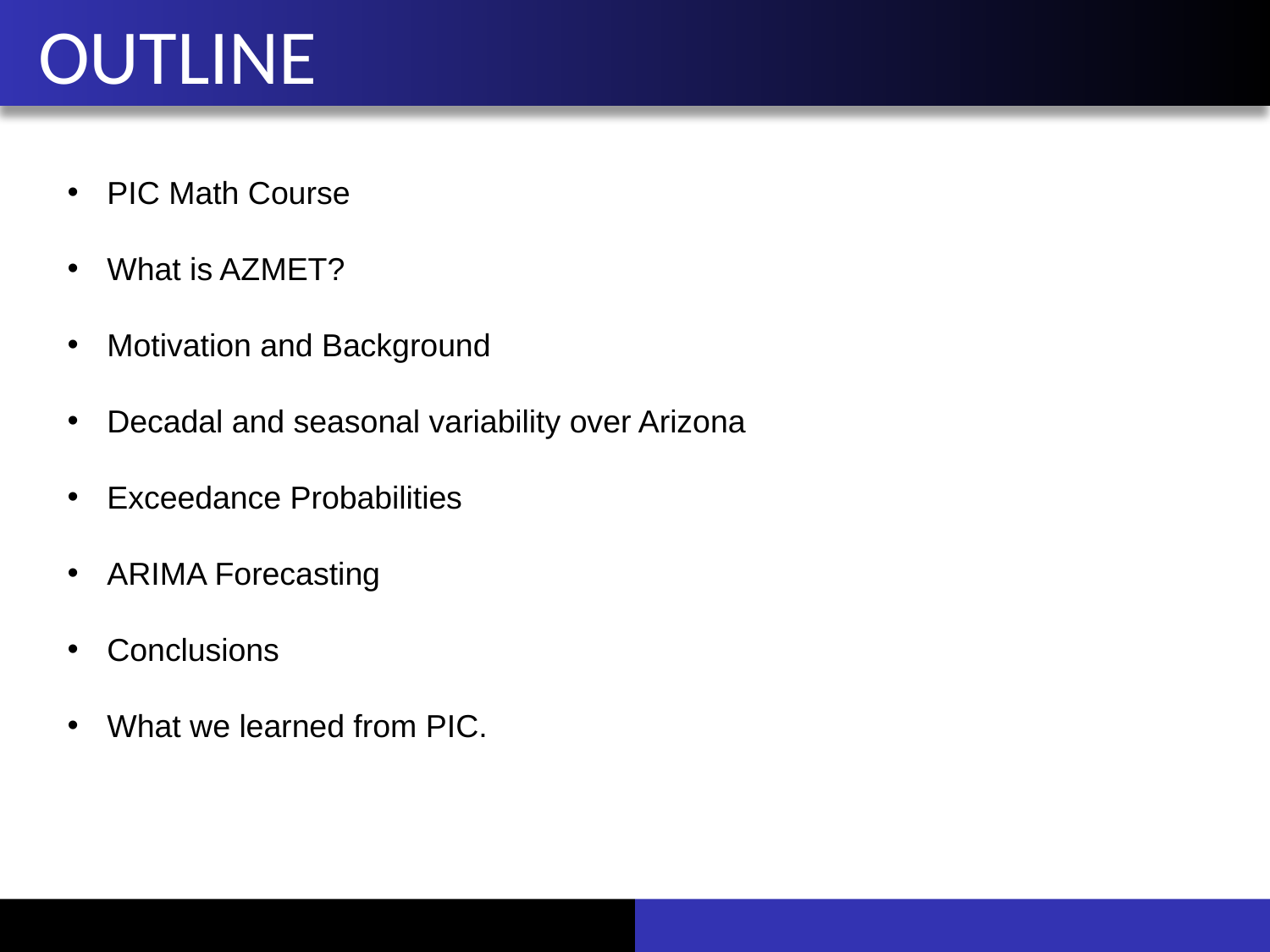

# OUTLINE
PIC Math Course

What is AZMET?

Motivation and Background

Decadal and seasonal variability over Arizona

Exceedance Probabilities

ARIMA Forecasting

Conclusions

What we learned from PIC.